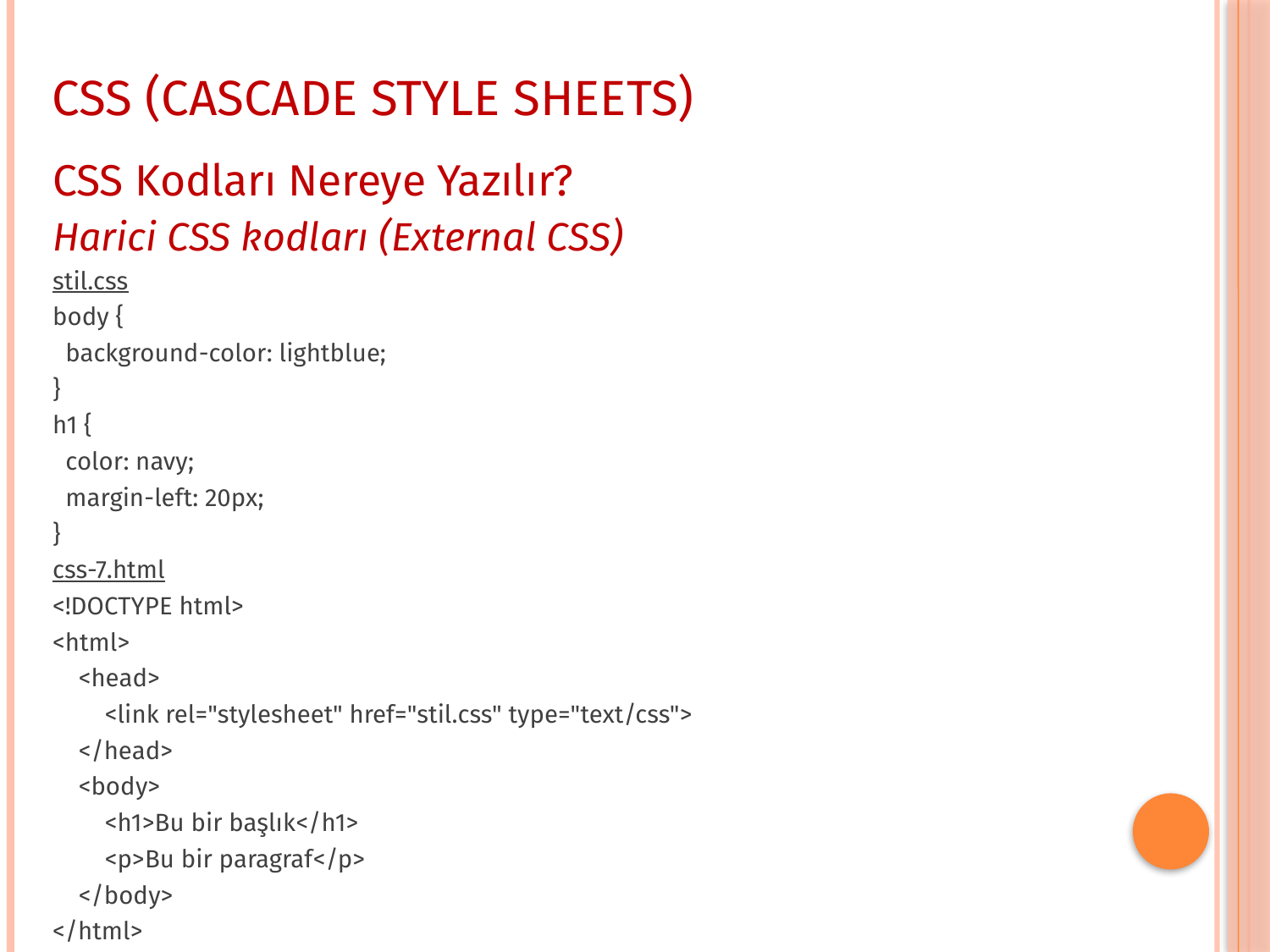

CSS (CASCADE STYLE SHEETS)
CSS Kodları Nereye Yazılır?
Harici CSS kodları (External CSS)
stil.css
body {
  background-color: lightblue;
}
h1 {
  color: navy;
  margin-left: 20px;
}
css-7.html
<!DOCTYPE html>
<html>
    <head>
        <link rel="stylesheet" href="stil.css" type="text/css">
    </head>
    <body>
        <h1>Bu bir başlık</h1>
        <p>Bu bir paragraf</p>
    </body>
</html>